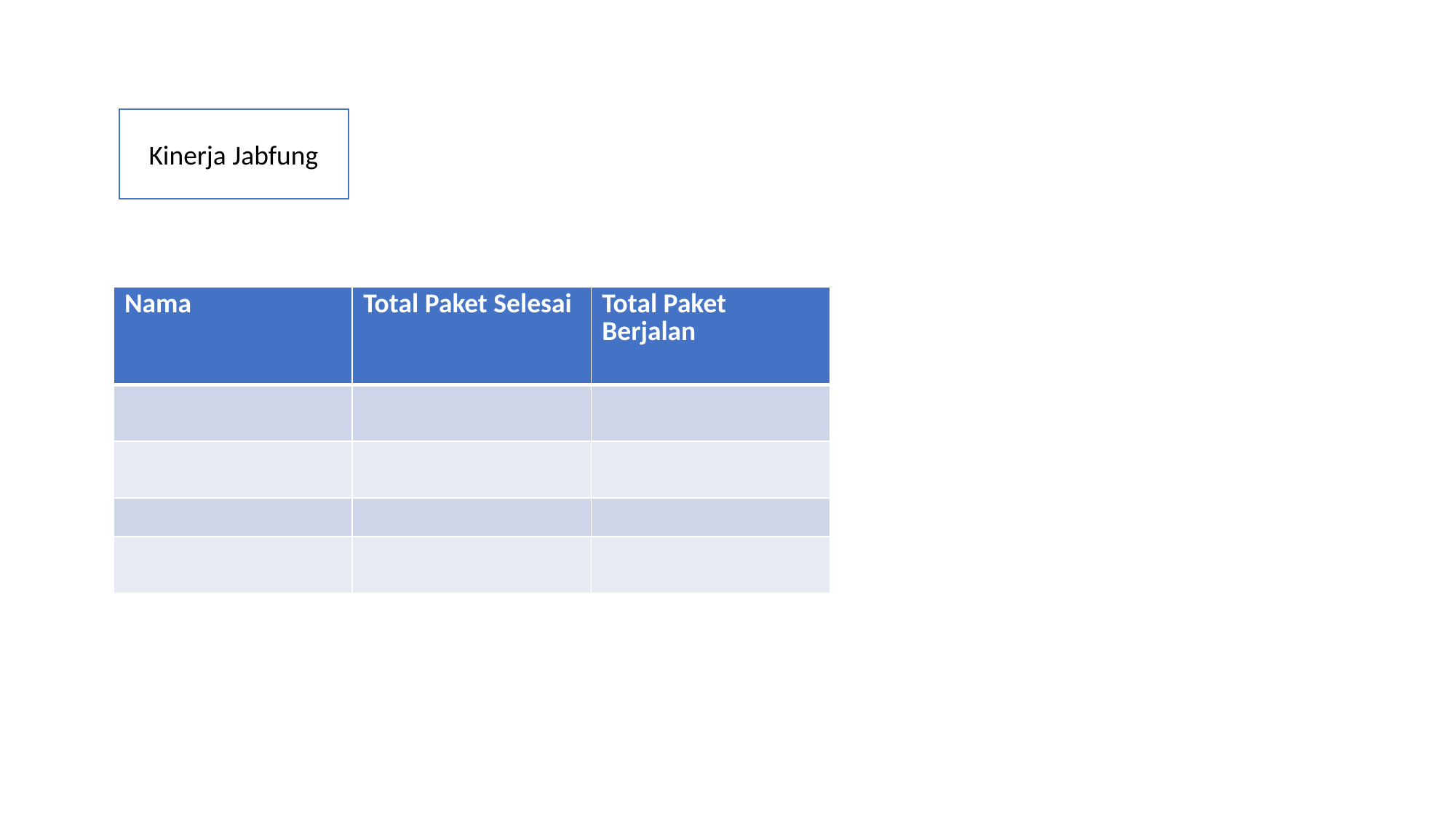

Kinerja Jabfung
| Nama | Total Paket Selesai | Total Paket Berjalan |
| --- | --- | --- |
|  |  |  |
|  |  |  |
|  |  |  |
|  |  |  |